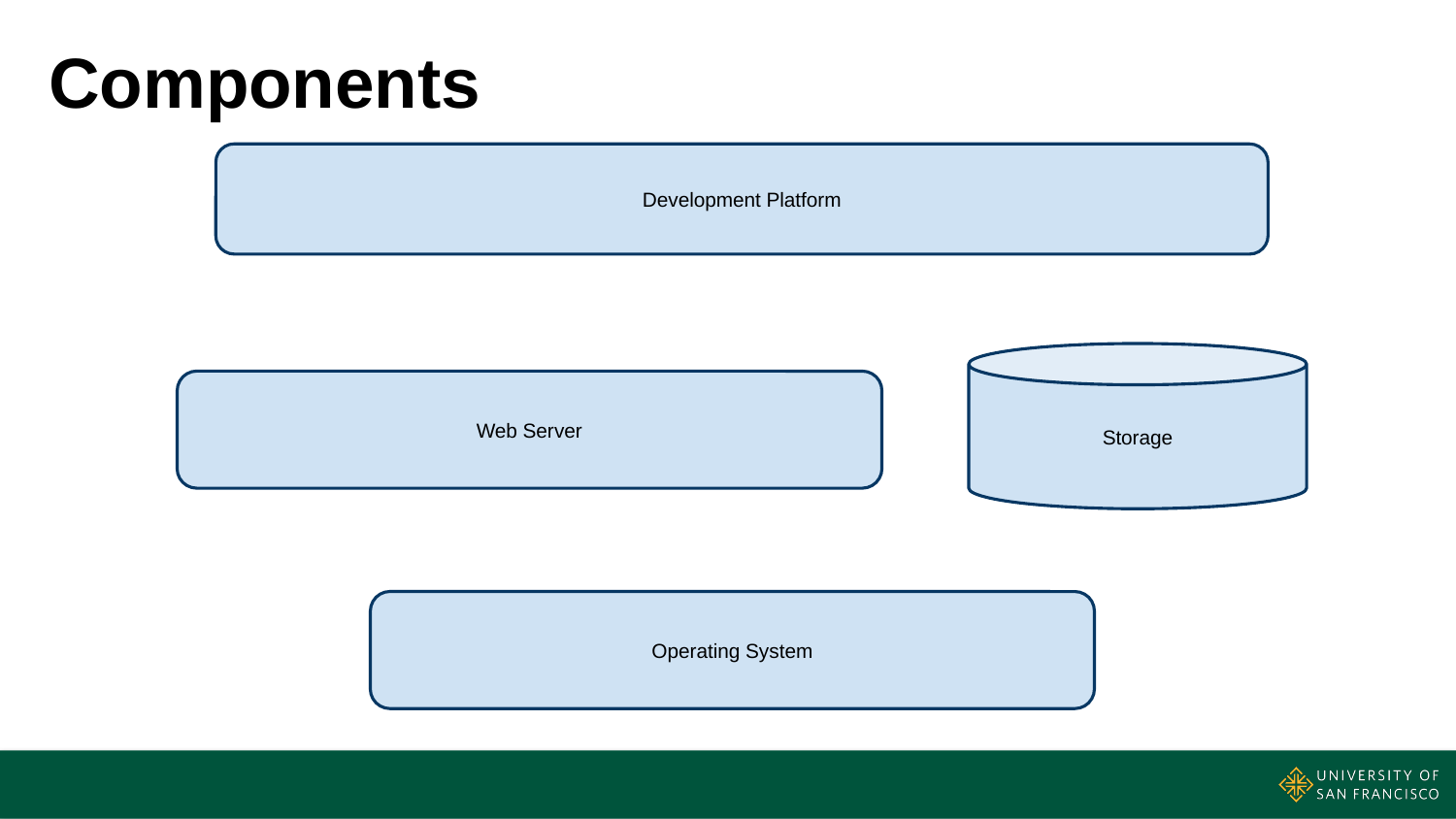

# Components
Development Platform
Storage
Web Server
Operating System